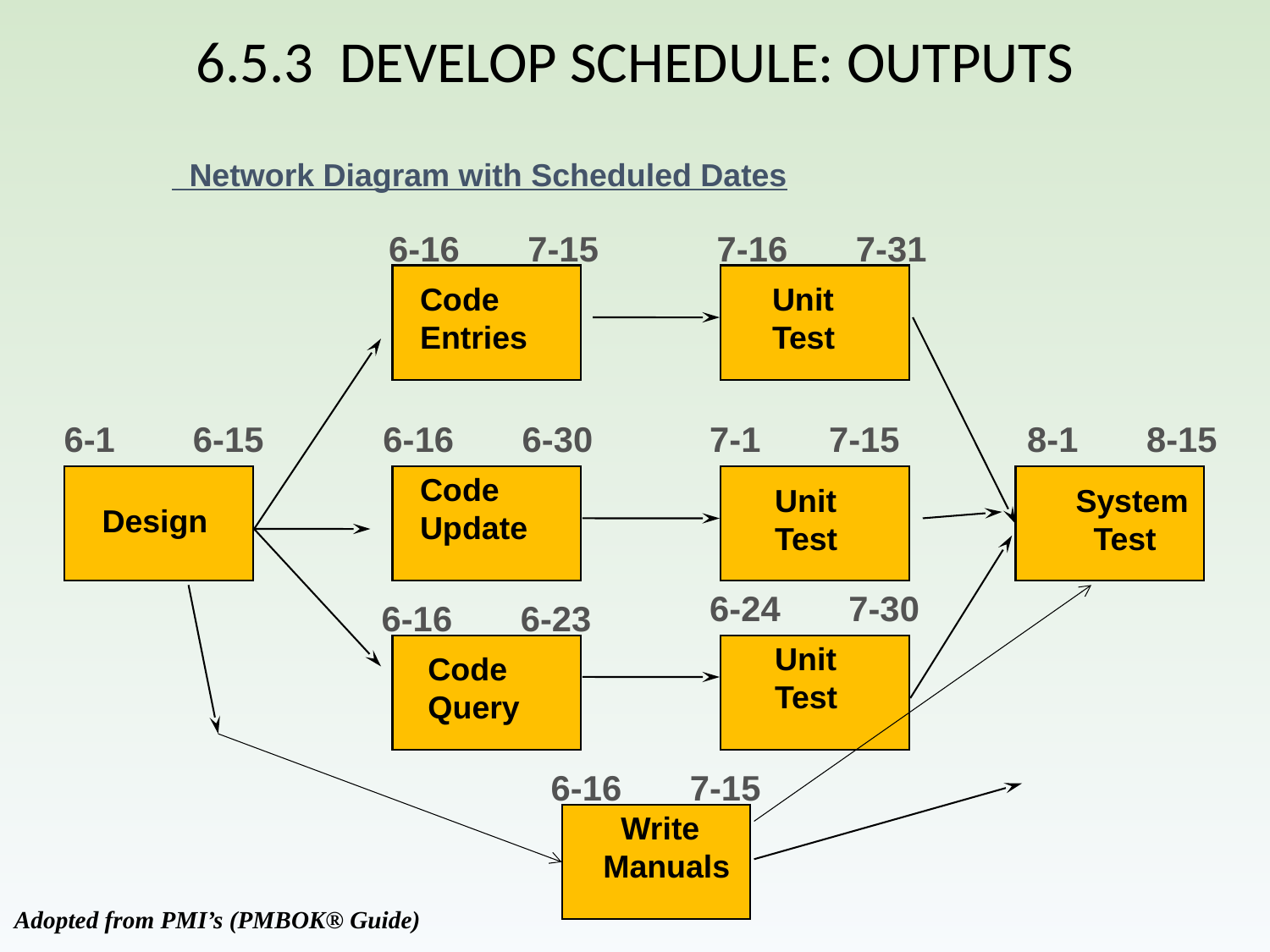

# 6.5.3  DEVELOP SCHEDULE: OUTPUTS
  Network Diagram with Scheduled Dates
  6-16       7-15
  7-16       7-31

Code
Entries
Unit
Test

  6-1        6-15
6-16       6-30
  7-1       7-15
  8-1       8-15
Code
Update

Unit
Test
System
  Test
Design

  6-24       7-30

  6-16       6-23
Unit
Test

Code
Query

  6-16       7-15

  Write
Manuals

Adopted from PMI’s (PMBOK® Guide)